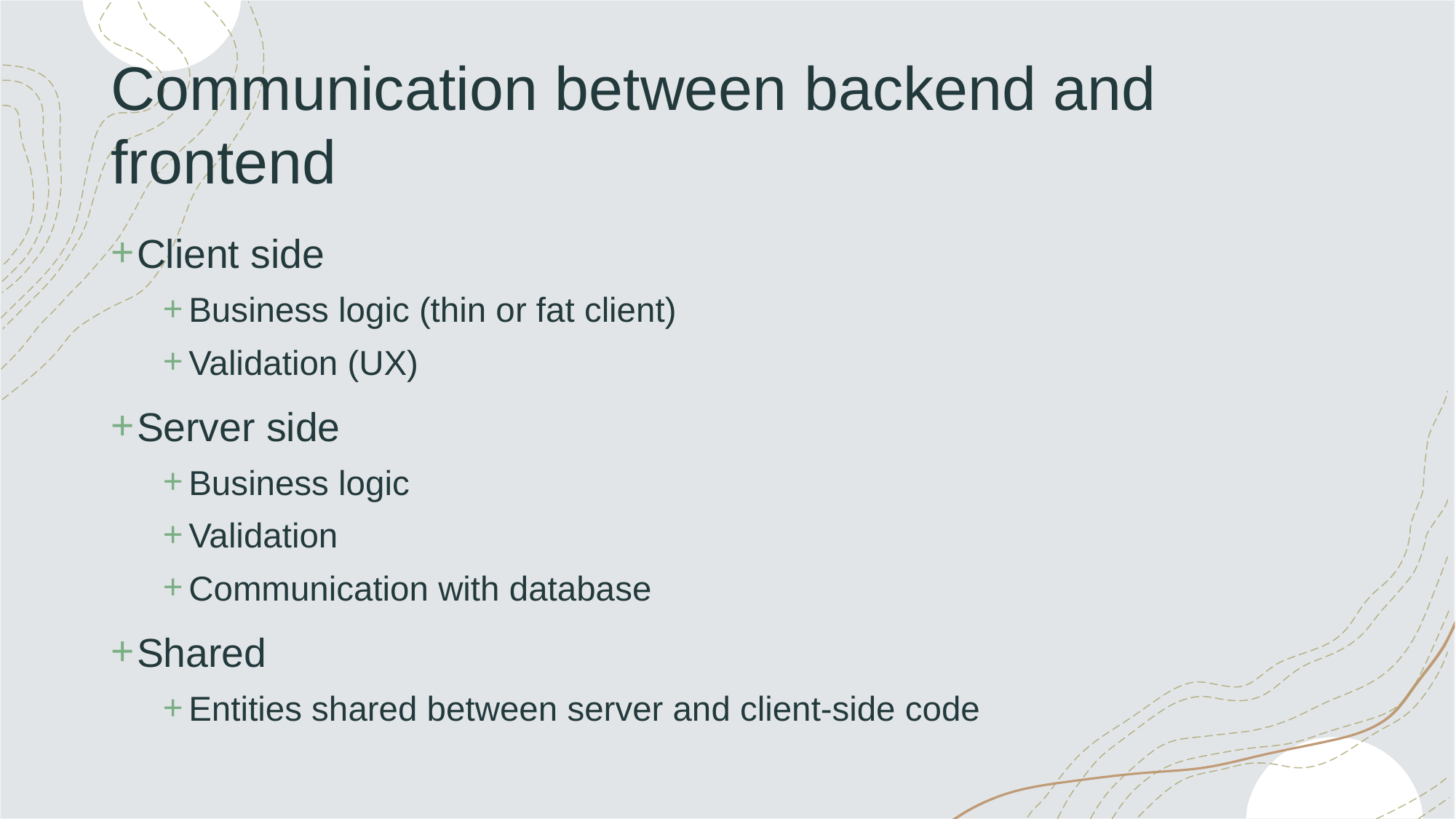

# Communication between backend and frontend
Client side
Business logic (thin or fat client)
Validation (UX)
Server side
Business logic
Validation
Communication with database
Shared
Entities shared between server and client-side code